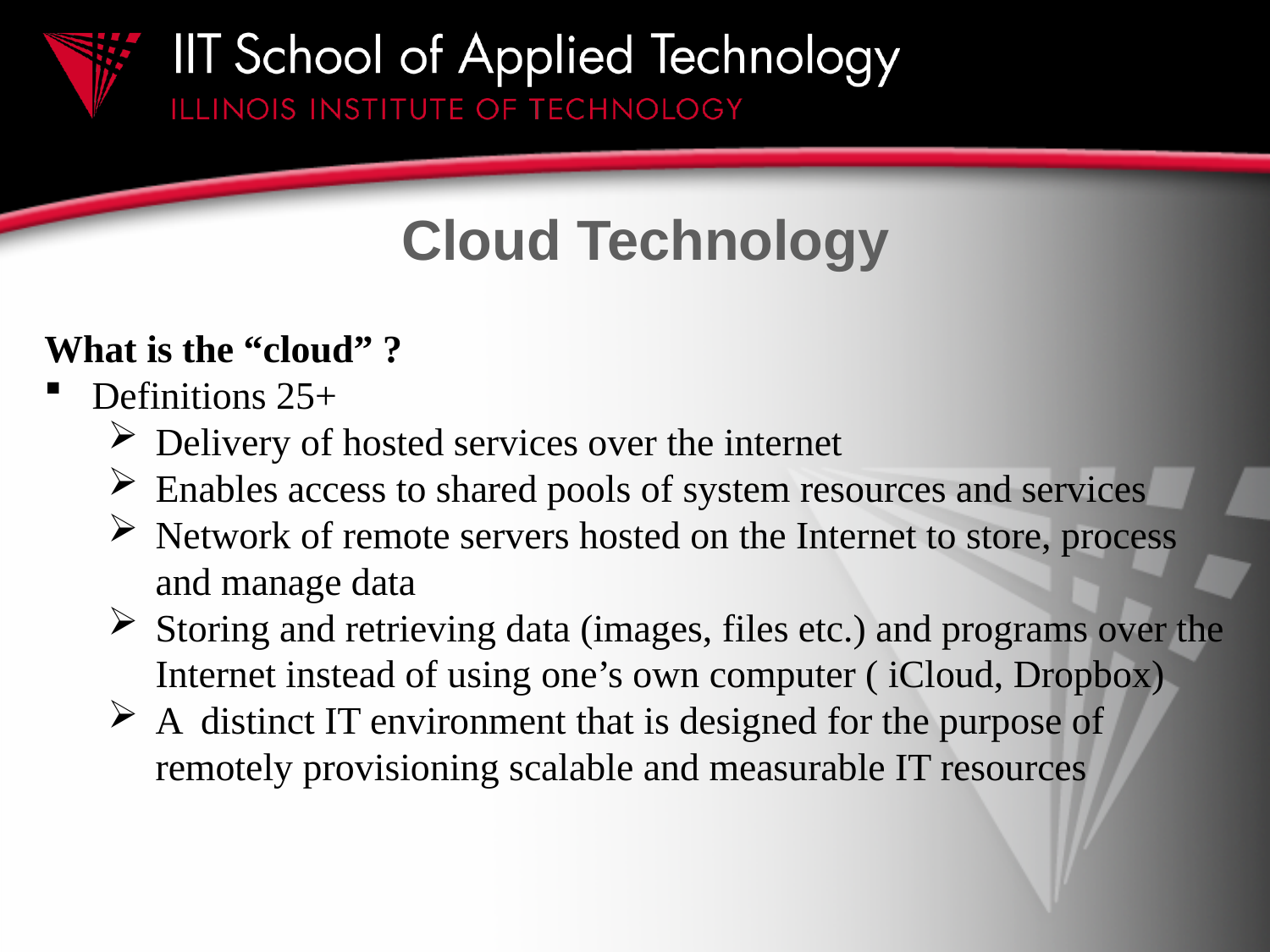

# Cloud Technology
What is the “cloud” ?
Definitions 25+
Delivery of hosted services over the internet
Enables access to shared pools of system resources and services
Network of remote servers hosted on the Internet to store, process and manage data
Storing and retrieving data (images, files etc.) and programs over the Internet instead of using one’s own computer ( iCloud, Dropbox)
A  distinct IT environment that is designed for the purpose of remotely provisioning scalable and measurable IT resources